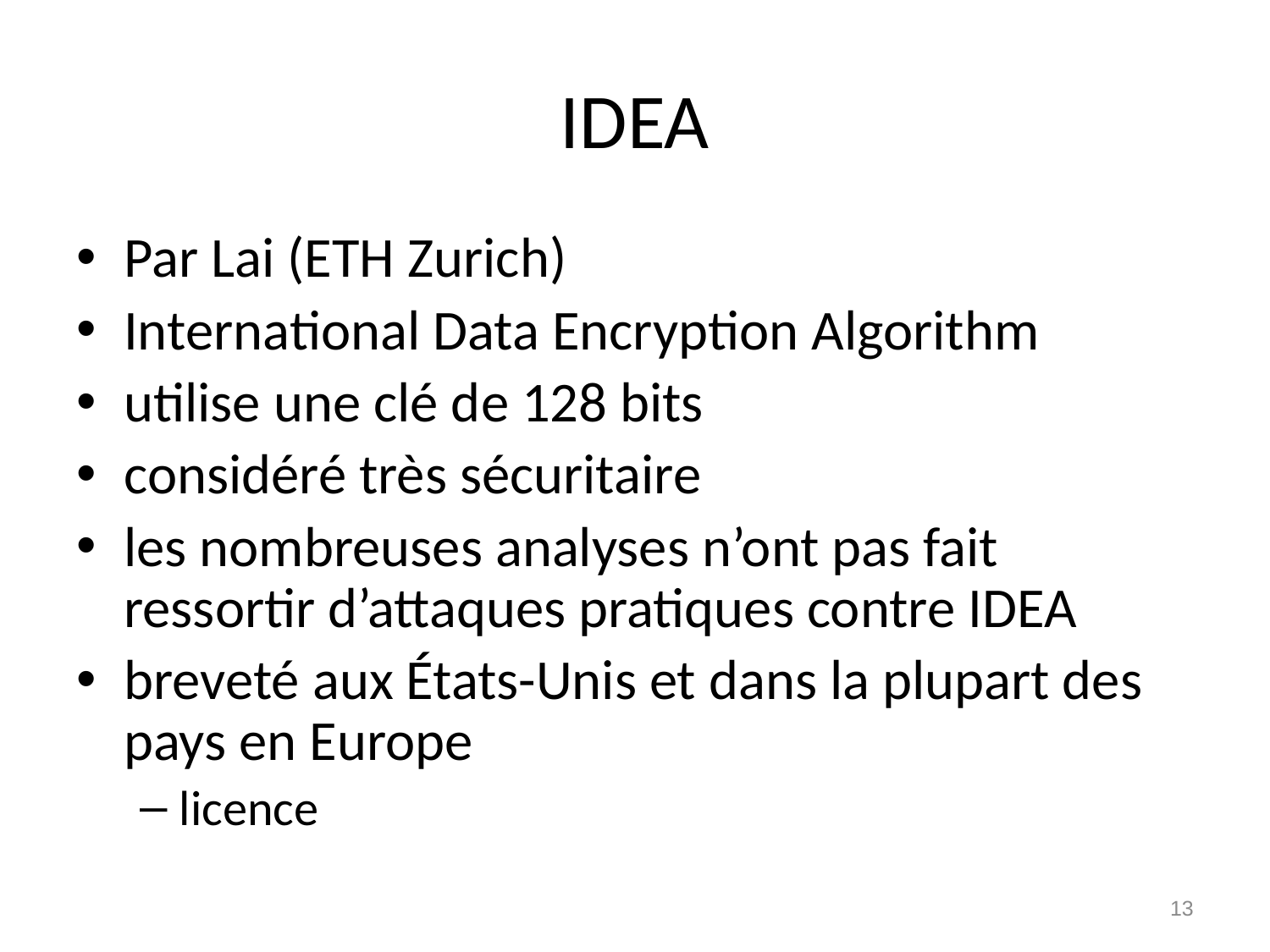

# IDEA
Par Lai (ETH Zurich)
International Data Encryption Algorithm
utilise une clé de 128 bits
considéré très sécuritaire
les nombreuses analyses n’ont pas fait ressortir d’attaques pratiques contre IDEA
breveté aux États-Unis et dans la plupart des pays en Europe
licence

13